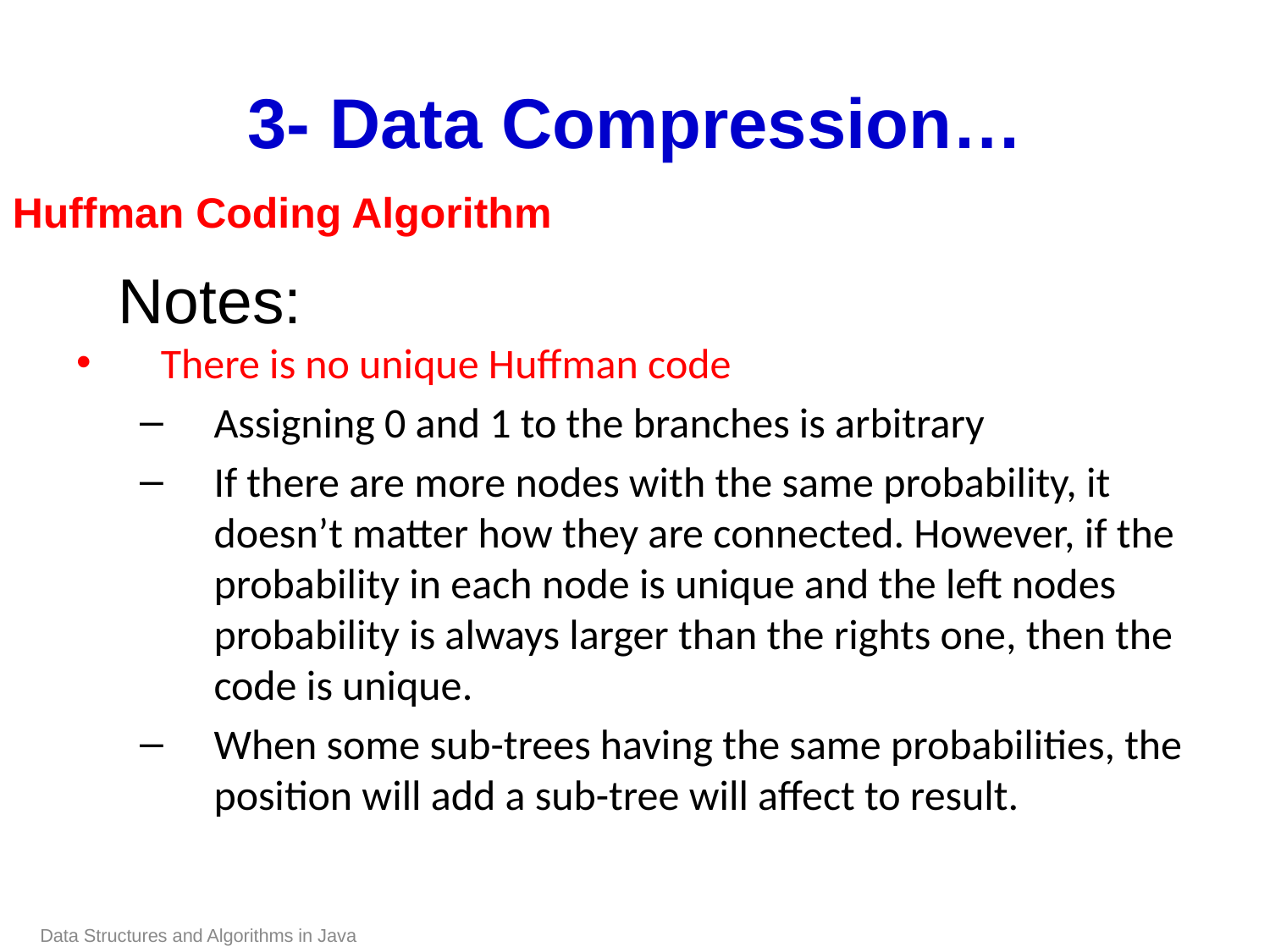

3- Data Compression…
Huffman Coding Algorithm
Notes:
There is no unique Huffman code
Assigning 0 and 1 to the branches is arbitrary
If there are more nodes with the same probability, it doesn’t matter how they are connected. However, if the probability in each node is unique and the left nodes probability is always larger than the rights one, then the code is unique.
When some sub-trees having the same probabilities, the position will add a sub-tree will affect to result.
Data Structures and Algorithms in Java